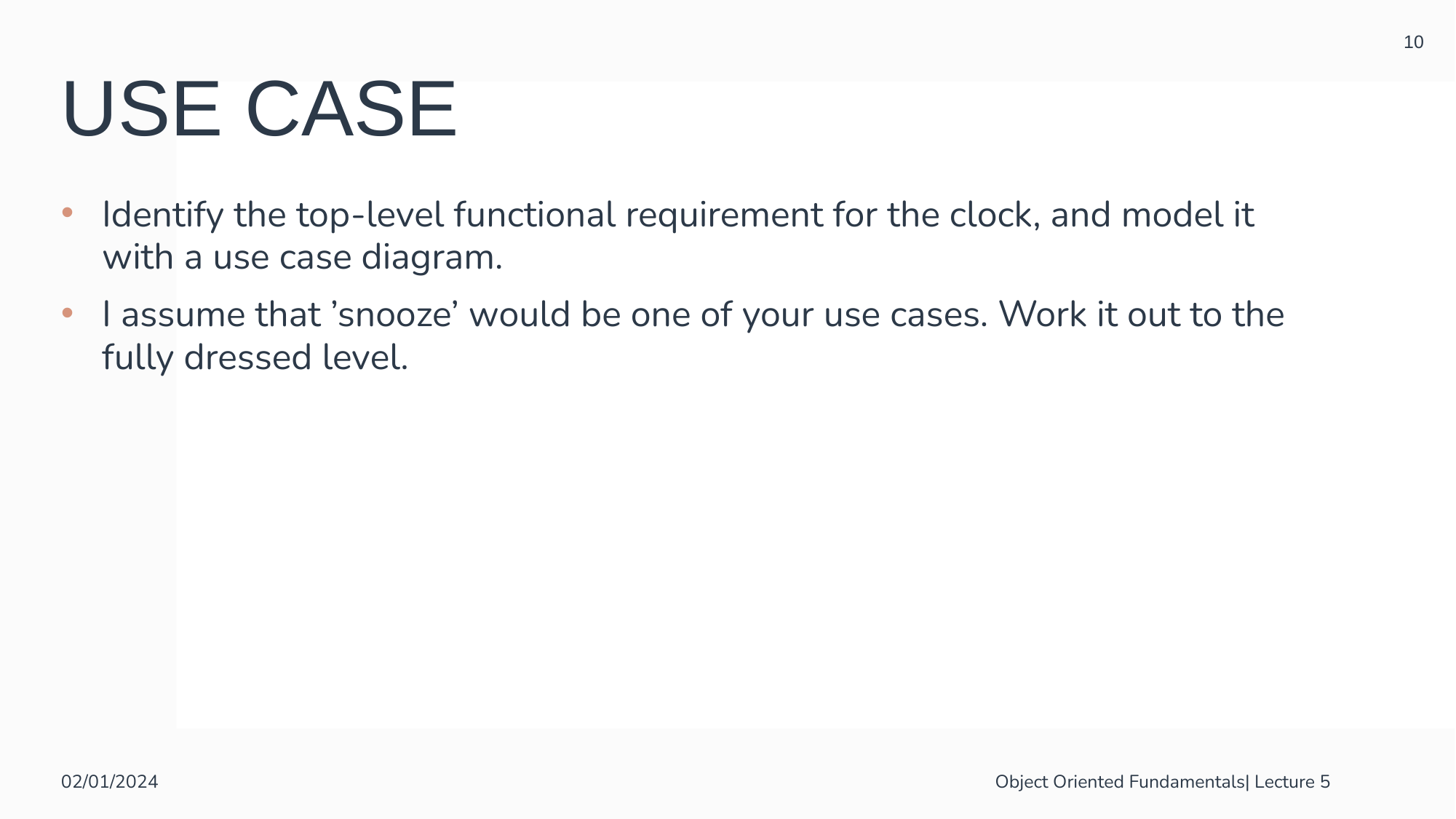

10
# USE CASE
Identify the top-level functional requirement for the clock, and model it with a use case diagram.
I assume that ’snooze’ would be one of your use cases. Work it out to the fully dressed level.
02/01/2024
Object Oriented Fundamentals| Lecture 5